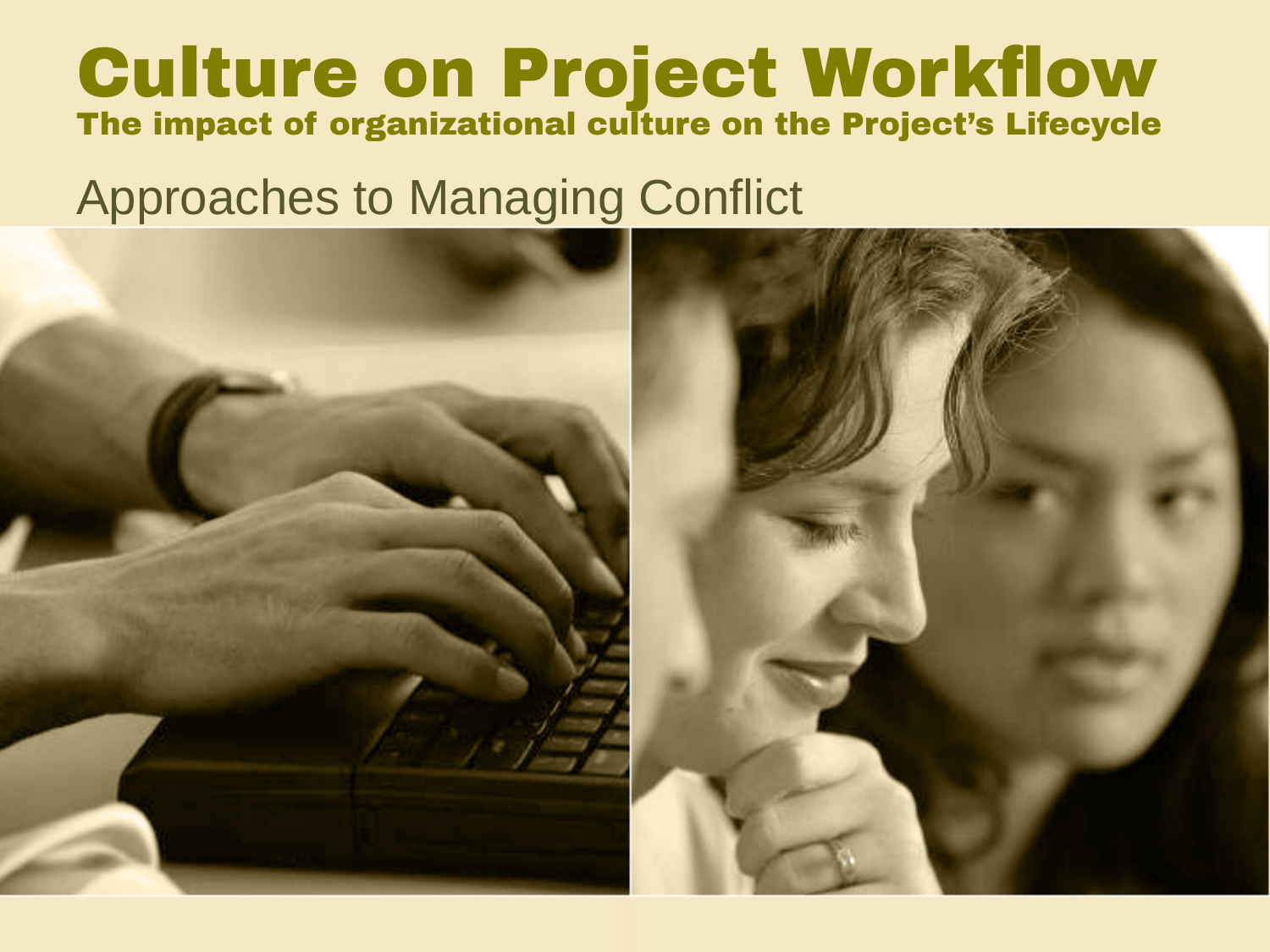

# Culture on Project Workflow The impact of organizational culture on the Project’s Lifecycle
Approaches to Managing Conflict